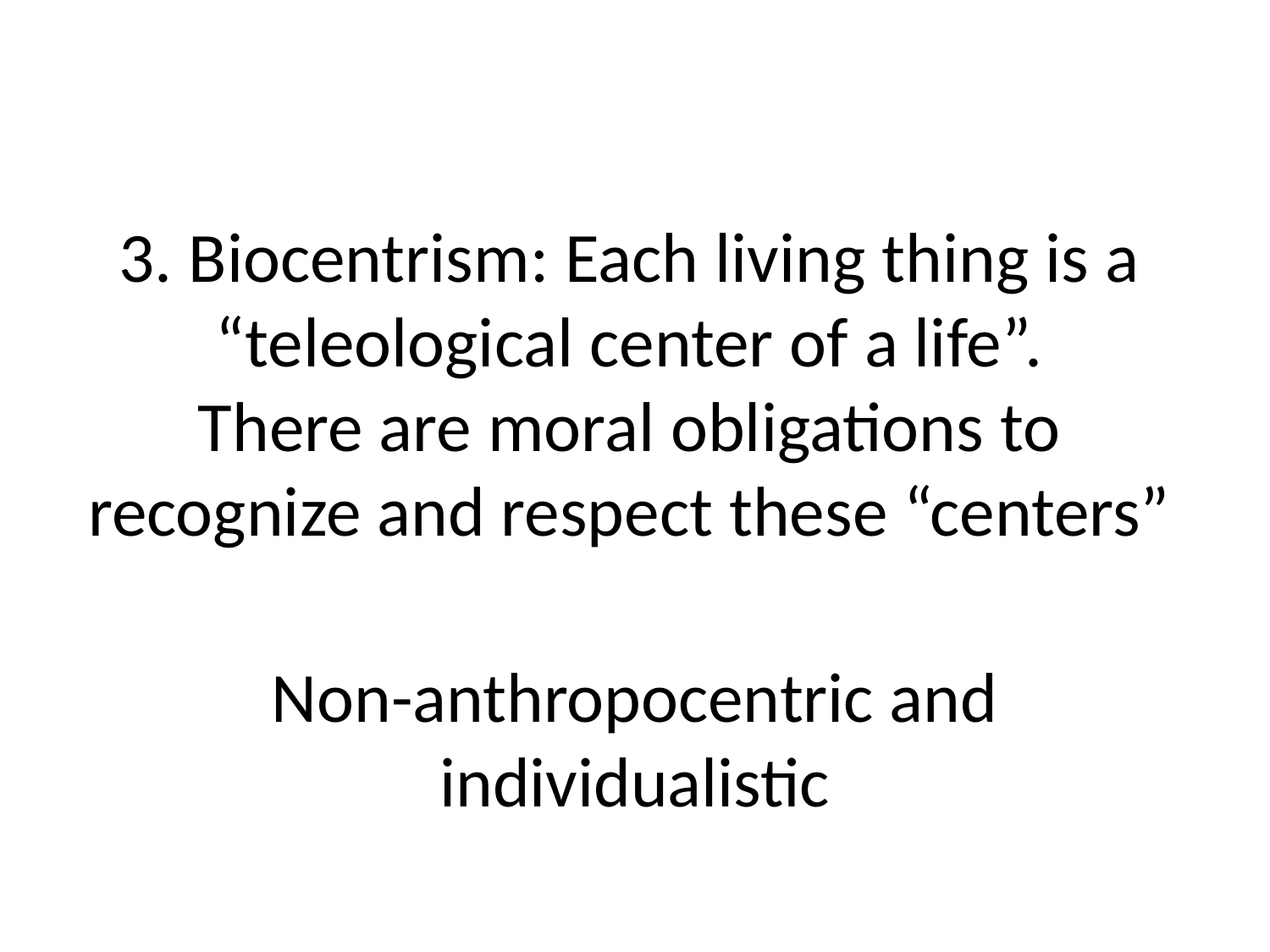

# 3. Biocentrism: Each living thing is a “teleological center of a life”. There are moral obligations to recognize and respect these “centers”
Non-anthropocentric and individualistic